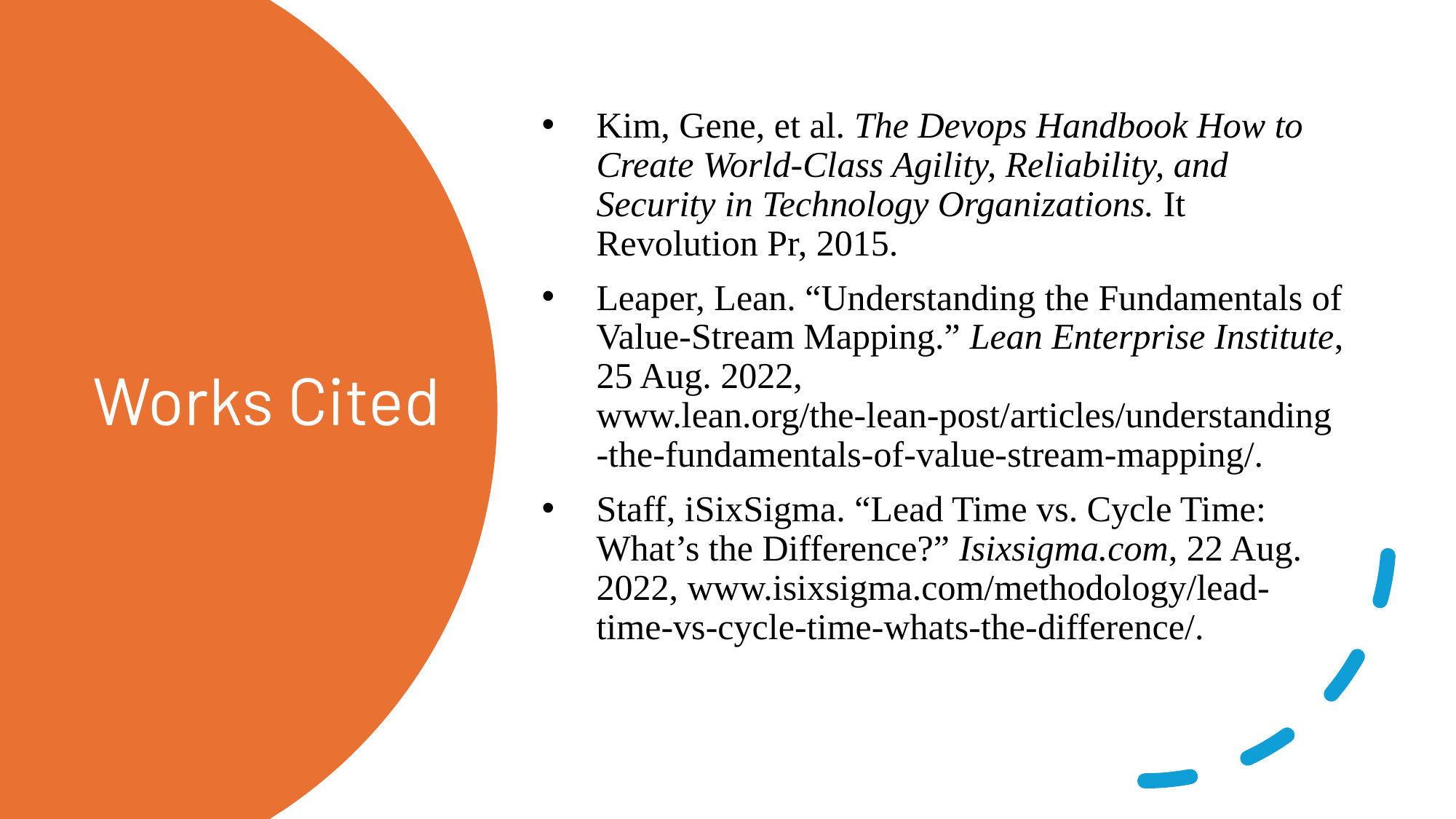

Kim, Gene, et al. The Devops Handbook How to Create World-Class Agility, Reliability, and Security in Technology Organizations. It Revolution Pr, 2015.
Leaper, Lean. “Understanding the Fundamentals of Value-Stream Mapping.” Lean Enterprise Institute, 25 Aug. 2022, www.lean.org/the-lean-post/articles/understanding-the-fundamentals-of-value-stream-mapping/.
Staff, iSixSigma. “Lead Time vs. Cycle Time: What’s the Difference?” Isixsigma.com, 22 Aug. 2022, www.isixsigma.com/methodology/lead-time-vs-cycle-time-whats-the-difference/.

# Works Cited